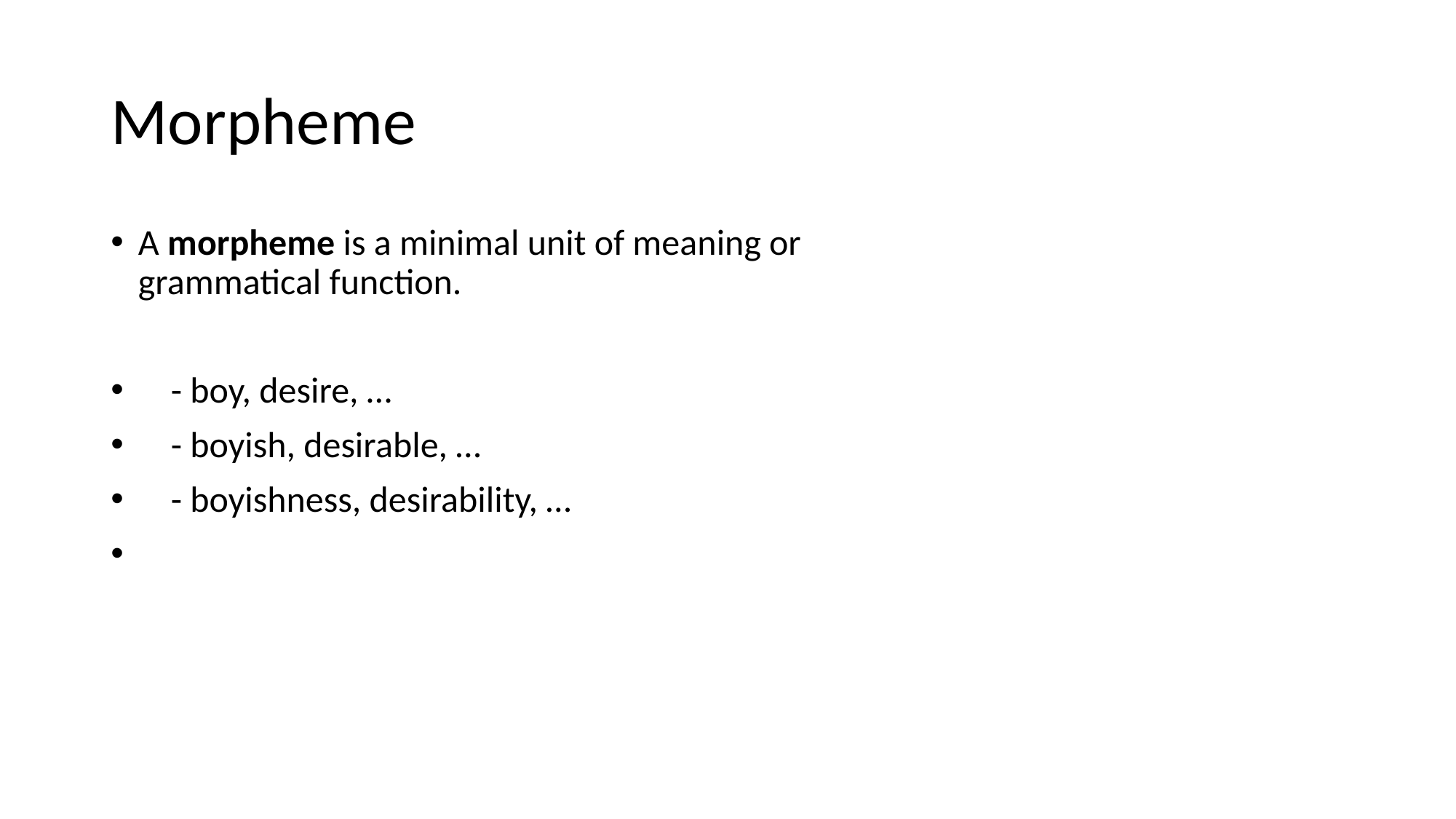

# Morpheme
A morpheme is a minimal unit of meaning or grammatical function.

    - boy, desire, …
    - boyish, desirable, …
    - boyishness, desirability, …